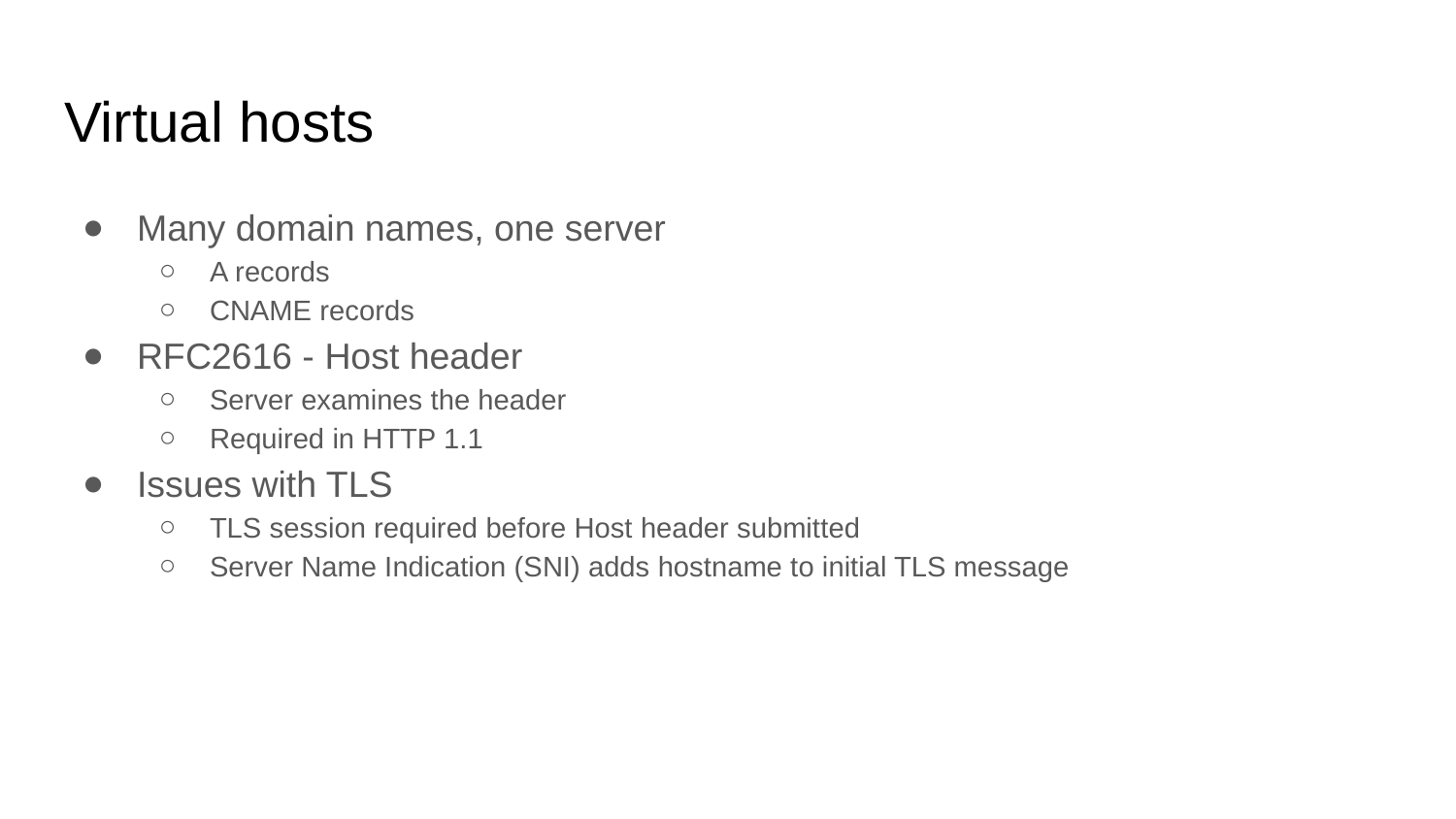

# Virtual hosts
Many domain names, one server
A records
CNAME records
RFC2616 - Host header
Server examines the header
Required in HTTP 1.1
Issues with TLS
TLS session required before Host header submitted
Server Name Indication (SNI) adds hostname to initial TLS message